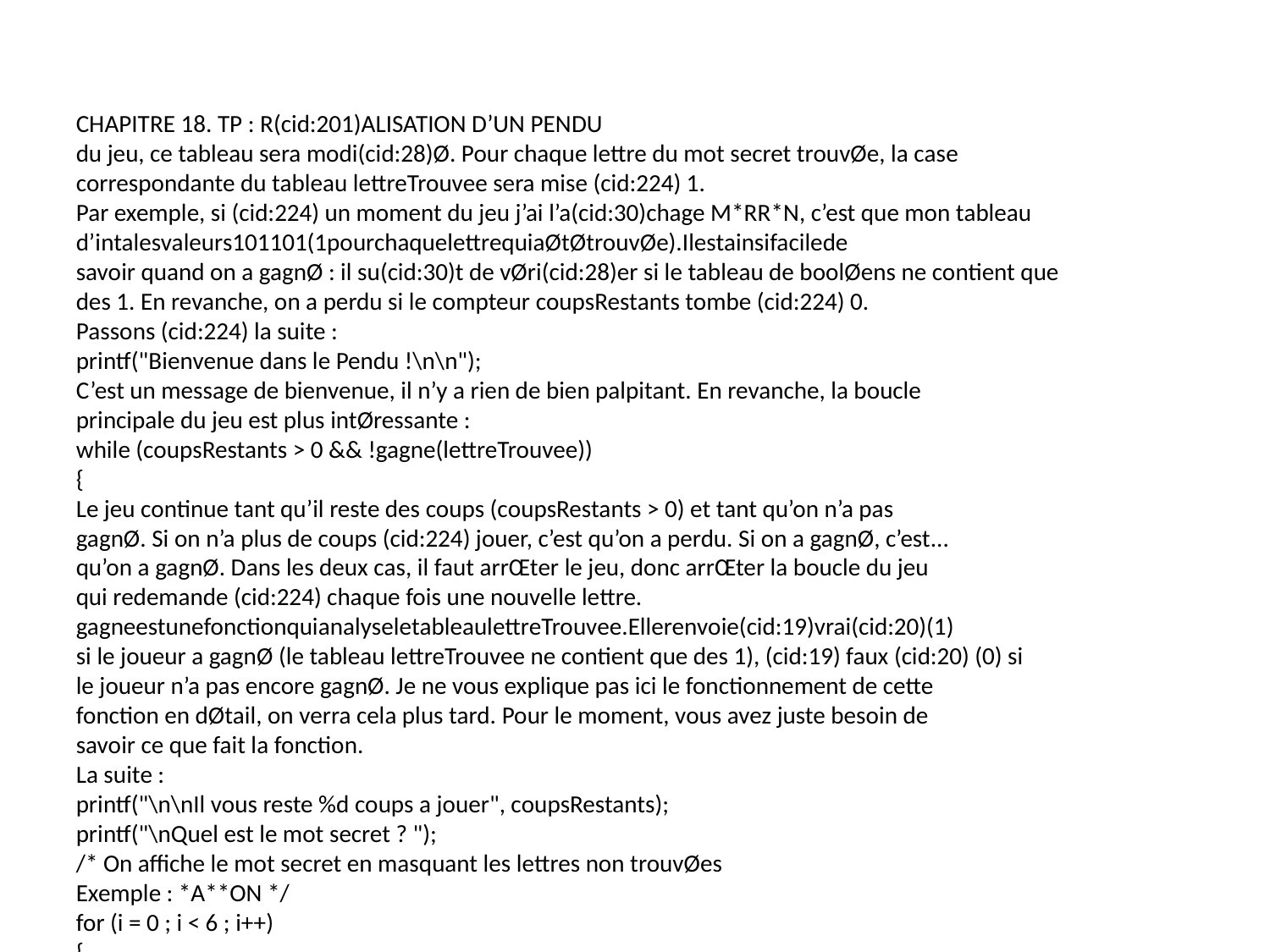

CHAPITRE 18. TP : R(cid:201)ALISATION D’UN PENDU
du jeu, ce tableau sera modi(cid:28)Ø. Pour chaque lettre du mot secret trouvØe, la case
correspondante du tableau lettreTrouvee sera mise (cid:224) 1.
Par exemple, si (cid:224) un moment du jeu j’ai l’a(cid:30)chage M*RR*N, c’est que mon tableau
d’intalesvaleurs101101(1pourchaquelettrequiaØtØtrouvØe).Ilestainsifacilede
savoir quand on a gagnØ : il su(cid:30)t de vØri(cid:28)er si le tableau de boolØens ne contient que
des 1. En revanche, on a perdu si le compteur coupsRestants tombe (cid:224) 0.
Passons (cid:224) la suite :
printf("Bienvenue dans le Pendu !\n\n");
C’est un message de bienvenue, il n’y a rien de bien palpitant. En revanche, la boucle
principale du jeu est plus intØressante :
while (coupsRestants > 0 && !gagne(lettreTrouvee))
{
Le jeu continue tant qu’il reste des coups (coupsRestants > 0) et tant qu’on n’a pas
gagnØ. Si on n’a plus de coups (cid:224) jouer, c’est qu’on a perdu. Si on a gagnØ, c’est...
qu’on a gagnØ. Dans les deux cas, il faut arrŒter le jeu, donc arrŒter la boucle du jeu
qui redemande (cid:224) chaque fois une nouvelle lettre.
gagneestunefonctionquianalyseletableaulettreTrouvee.Ellerenvoie(cid:19)vrai(cid:20)(1)
si le joueur a gagnØ (le tableau lettreTrouvee ne contient que des 1), (cid:19) faux (cid:20) (0) si
le joueur n’a pas encore gagnØ. Je ne vous explique pas ici le fonctionnement de cette
fonction en dØtail, on verra cela plus tard. Pour le moment, vous avez juste besoin de
savoir ce que fait la fonction.
La suite :
printf("\n\nIl vous reste %d coups a jouer", coupsRestants);
printf("\nQuel est le mot secret ? ");
/* On affiche le mot secret en masquant les lettres non trouvØes
Exemple : *A**ON */
for (i = 0 ; i < 6 ; i++)
{
if (lettreTrouvee[i]) // Si on a trouvØ la lettre n(cid:6) i
printf("%c", motSecret[i]); // On l’affiche
else
printf("*"); // Sinon, on affiche une Øtoile pour les lettres
(cid:44)→ non trouvØes
}
On a(cid:30)che (cid:224) chaque coup le nombre de coups restants ainsi que le mot secret (masquØ
par des * pour les lettres non trouvØes). L’a(cid:30)chage du mot secret masquØ par des * se
fait gr(cid:226)ce (cid:224) une boucle for. On analyse chaque lettre pour savoir si elle a ØtØ trouvØe
(if lettreTrouvee[i]). Si c’est le cas, on a(cid:30)che la lettre. Sinon, on a(cid:30)che une * de
remplacement pour masquer la lettre.
258